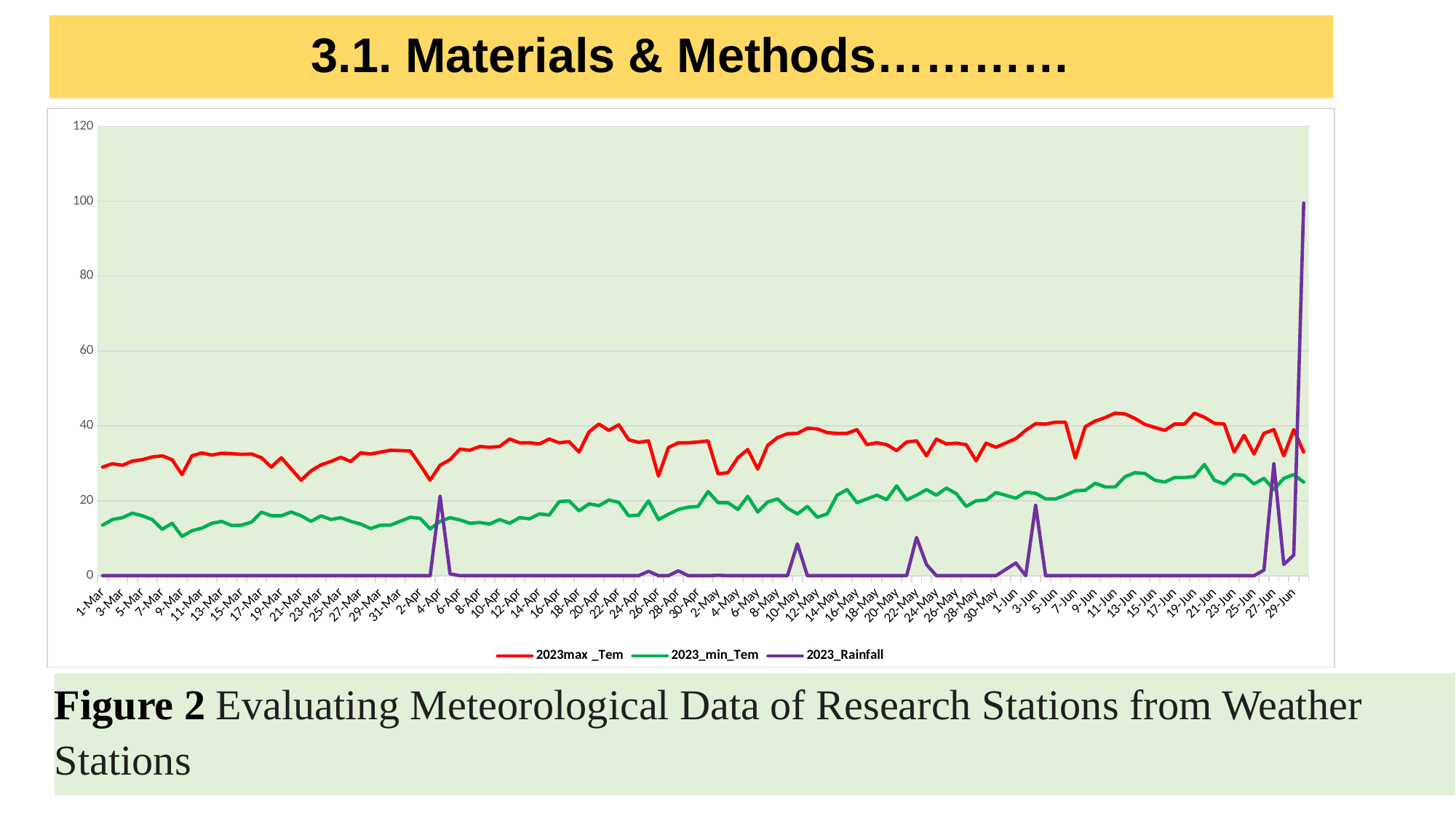

3.1. Materials & Methods…………

### Chart

| Category | 2023max _Tem | 2023_min_Tem | 2023_Rainfall |
|---|---|---|---|
| 44986 | 29.0 | 13.5 | 0.0 |
| 44987 | 29.9 | 15.0 | 0.0 |
| 44988 | 29.5 | 15.5 | 0.0 |
| 44989 | 30.6 | 16.7 | 0.0 |
| 44990 | 31.0 | 16.0 | 0.0 |
| 44991 | 31.7 | 15.0 | 0.0 |
| 44992 | 32.0 | 12.4 | 0.0 |
| 44993 | 31.0 | 14.0 | 0.0 |
| 44994 | 27.0 | 10.5 | 0.0 |
| 44995 | 32.0 | 12.0 | 0.0 |
| 44996 | 32.8 | 12.7 | 0.0 |
| 44997 | 32.2 | 14.0 | 0.0 |
| 44998 | 32.7 | 14.5 | 0.0 |
| 44999 | 32.6 | 13.4 | 0.0 |
| 45000 | 32.4 | 13.5 | 0.0 |
| 45001 | 32.5 | 14.3 | 0.0 |
| 45002 | 31.5 | 17.0 | 0.0 |
| 45003 | 29.0 | 16.0 | 0.0 |
| 45004 | 31.5 | 16.0 | 0.0 |
| 45005 | 28.5 | 17.0 | 0.0 |
| 45006 | 25.5 | 16.0 | 0.0 |
| 45007 | 28.0 | 14.5 | 0.0 |
| 45008 | 29.6 | 16.0 | 0.0 |
| 45009 | 30.5 | 15.0 | 0.0 |
| 45010 | 31.6 | 15.5 | 0.0 |
| 45011 | 30.5 | 14.5 | 0.0 |
| 45012 | 32.8 | 13.8 | 0.0 |
| 45013 | 32.5 | 12.6 | 0.0 |
| 45014 | 33.0 | 13.5 | 0.0 |
| 45015 | 33.5 | 13.5 | 0.0 |
| 45017 | 33.3 | 15.6 | 0.0 |
| 45018 | 29.5 | 15.3 | 0.0 |
| 45019 | 25.5 | 12.5 | 0.0 |
| 45020 | 29.5 | 14.5 | 21.2 |
| 45021 | 31.0 | 15.5 | 0.5 |
| 45022 | 33.8 | 14.9 | 0.0 |
| 45023 | 33.5 | 14.0 | 0.0 |
| 45024 | 34.5 | 14.2 | 0.0 |
| 45025 | 34.3 | 13.8 | 0.0 |
| 45026 | 34.5 | 15.0 | 0.0 |
| 45027 | 36.5 | 14.0 | 0.0 |
| 45028 | 35.5 | 15.5 | 0.0 |
| 45029 | 35.5 | 15.2 | 0.0 |
| 45030 | 35.2 | 16.5 | 0.0 |
| 45031 | 36.5 | 16.2 | 0.0 |
| 45032 | 35.5 | 19.8 | 0.0 |
| 45033 | 35.8 | 20.0 | 0.0 |
| 45034 | 33.0 | 17.3 | 0.0 |
| 45035 | 38.4 | 19.2 | 0.0 |
| 45036 | 40.5 | 18.7 | 0.0 |
| 45037 | 38.8 | 20.2 | 0.0 |
| 45038 | 40.3 | 19.6 | 0.0 |
| 45039 | 36.3 | 16.0 | 0.0 |
| 45040 | 35.6 | 16.2 | 0.0 |
| 45041 | 36.0 | 20.0 | 1.2 |
| 45042 | 26.6 | 15.0 | 0.0 |
| 45043 | 34.2 | 16.4 | 0.0 |
| 45044 | 35.5 | 17.7 | 1.3 |
| 45045 | 35.5 | 18.3 | 0.0 |
| 45046 | 35.7 | 18.5 | 0.0 |
| 45047 | 36.0 | 22.5 | 0.0 |
| 45048 | 27.2 | 19.5 | 0.1 |
| 45049 | 27.5 | 19.5 | 0.0 |
| 45050 | 31.5 | 17.7 | 0.0 |
| 45051 | 33.7 | 21.2 | 0.0 |
| 45052 | 28.5 | 17.0 | 0.0 |
| 45053 | 34.8 | 19.7 | 0.0 |
| 45054 | 36.9 | 20.5 | 0.0 |
| 45055 | 37.9 | 18.0 | 0.0 |
| 45056 | 38.0 | 16.5 | 8.5 |
| 45057 | 39.4 | 18.5 | 0.0 |
| 45058 | 39.2 | 15.6 | 0.0 |
| 45059 | 38.2 | 16.5 | 0.0 |
| 45060 | 38.0 | 21.5 | 0.0 |
| 45061 | 38.0 | 23.0 | 0.0 |
| 45062 | 39.0 | 19.5 | 0.0 |
| 45063 | 35.0 | 20.5 | 0.0 |
| 45064 | 35.5 | 21.5 | 0.0 |
| 45065 | 35.0 | 20.3 | 0.0 |
| 45066 | 33.4 | 24.0 | 0.0 |
| 45067 | 35.7 | 20.2 | 0.0 |
| 45068 | 36.0 | 21.5 | 10.2 |
| 45069 | 32.0 | 23.0 | 3.0 |
| 45070 | 36.5 | 21.5 | 0.0 |
| 45071 | 35.2 | 23.4 | 0.0 |
| 45072 | 35.4 | 21.9 | 0.0 |
| 45073 | 35.0 | 18.5 | 0.0 |
| 45074 | 30.7 | 20.0 | 0.0 |
| 45075 | 35.4 | 20.2 | 0.0 |
| 45076 | 34.3 | 22.2 | 0.0 |
| 45078 | 36.6 | 20.7 | 3.4 |
| 45079 | 38.8 | 22.3 | 0.0 |
| 45080 | 40.6 | 22.0 | 18.8 |
| 45081 | 40.5 | 20.5 | 0.0 |
| 45082 | 41.0 | 20.5 | 0.0 |
| 45083 | 41.0 | 21.5 | 0.0 |
| 45084 | 31.4 | 22.7 | 0.0 |
| 45085 | 39.8 | 22.8 | 0.0 |
| 45086 | 41.3 | 24.7 | 0.0 |
| 45087 | 42.2 | 23.7 | 0.0 |
| 45088 | 43.4 | 23.7 | 0.0 |
| 45089 | 43.2 | 26.4 | 0.0 |
| 45090 | 42.0 | 27.5 | 0.0 |
| 45091 | 40.4 | 27.3 | 0.0 |
| 45092 | 39.6 | 25.5 | 0.0 |
| 45093 | 38.8 | 25.0 | 0.0 |
| 45094 | 40.5 | 26.2 | 0.0 |
| 45095 | 40.5 | 26.2 | 0.0 |
| 45096 | 43.4 | 26.5 | 0.0 |
| 45097 | 42.3 | 29.7 | 0.0 |
| 45098 | 40.7 | 25.5 | 0.0 |
| 45099 | 40.5 | 24.5 | 0.0 |
| 45100 | 33.0 | 27.0 | 0.0 |
| 45101 | 37.5 | 26.8 | 0.0 |
| 45102 | 32.5 | 24.5 | 0.0 |
| 45103 | 38.0 | 26.0 | 1.5 |
| 45104 | 39.0 | 23.0 | 29.9 |
| 45105 | 32.0 | 26.0 | 3.0 |
| 45106 | 39.0 | 27.0 | 5.5 |
| 45107 | 33.0 | 25.0 | 99.5 |
Figure 2 Evaluating Meteorological Data of Research Stations from Weather Stations